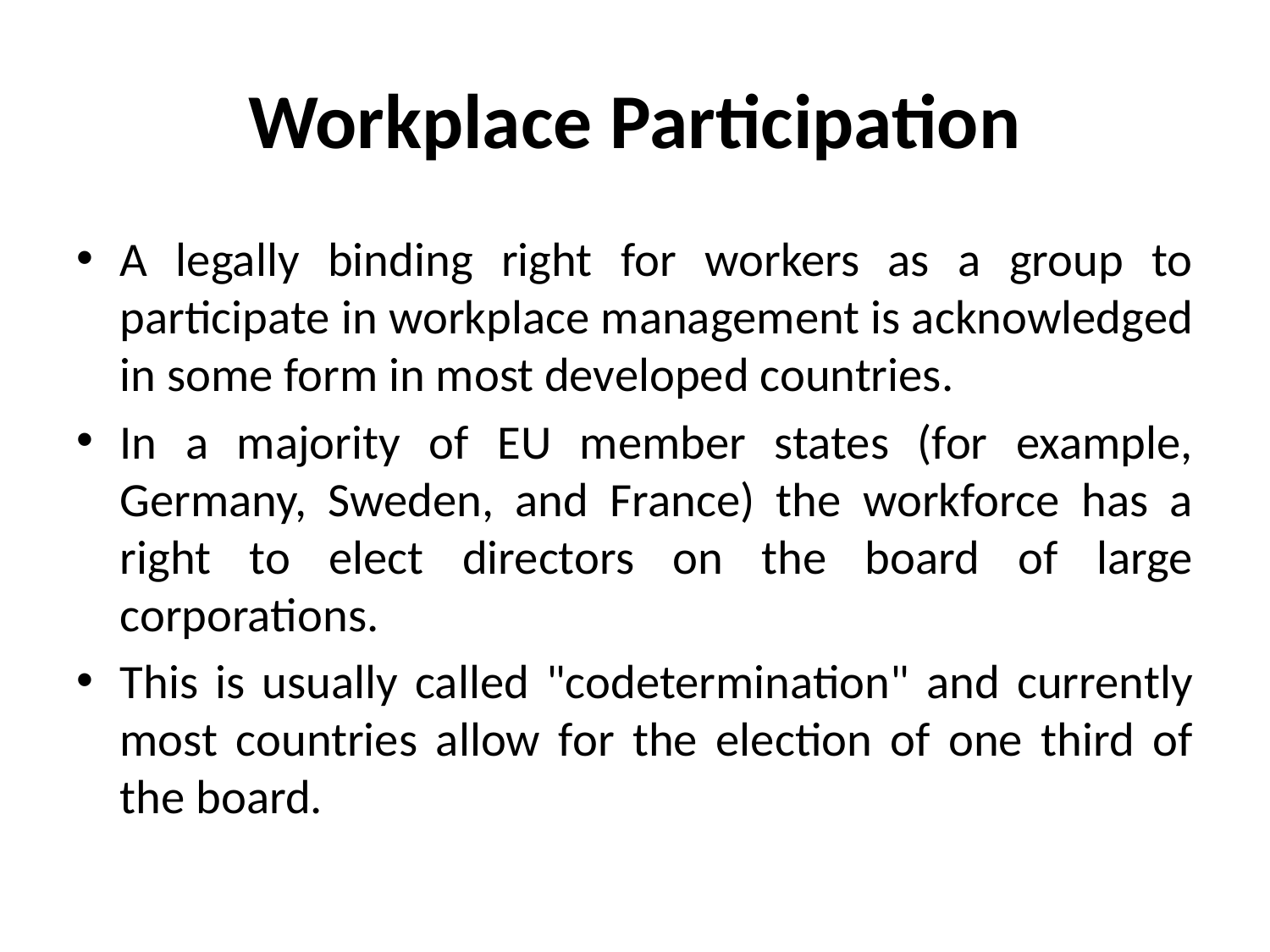

# Workplace Participation
A legally binding right for workers as a group to participate in workplace management is acknowledged in some form in most developed countries.
In a majority of EU member states (for example, Germany, Sweden, and France) the workforce has a right to elect directors on the board of large corporations.
This is usually called "codetermination" and currently most countries allow for the election of one third of the board.